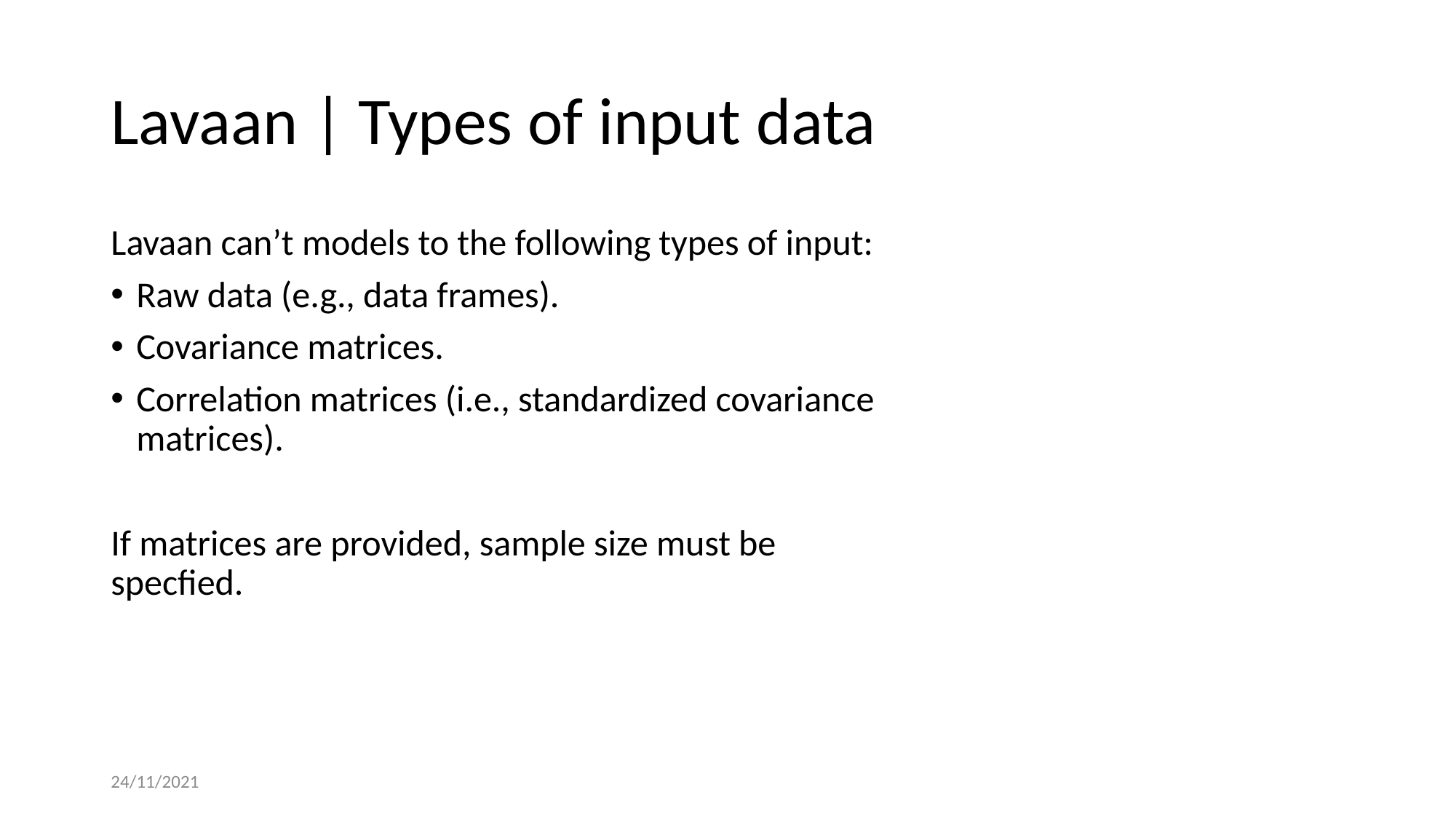

# Lavaan | Types of input data
Lavaan can’t models to the following types of input:
Raw data (e.g., data frames).
Covariance matrices.
Correlation matrices (i.e., standardized covariance matrices).

If matrices are provided, sample size must be specfied.

24/11/2021